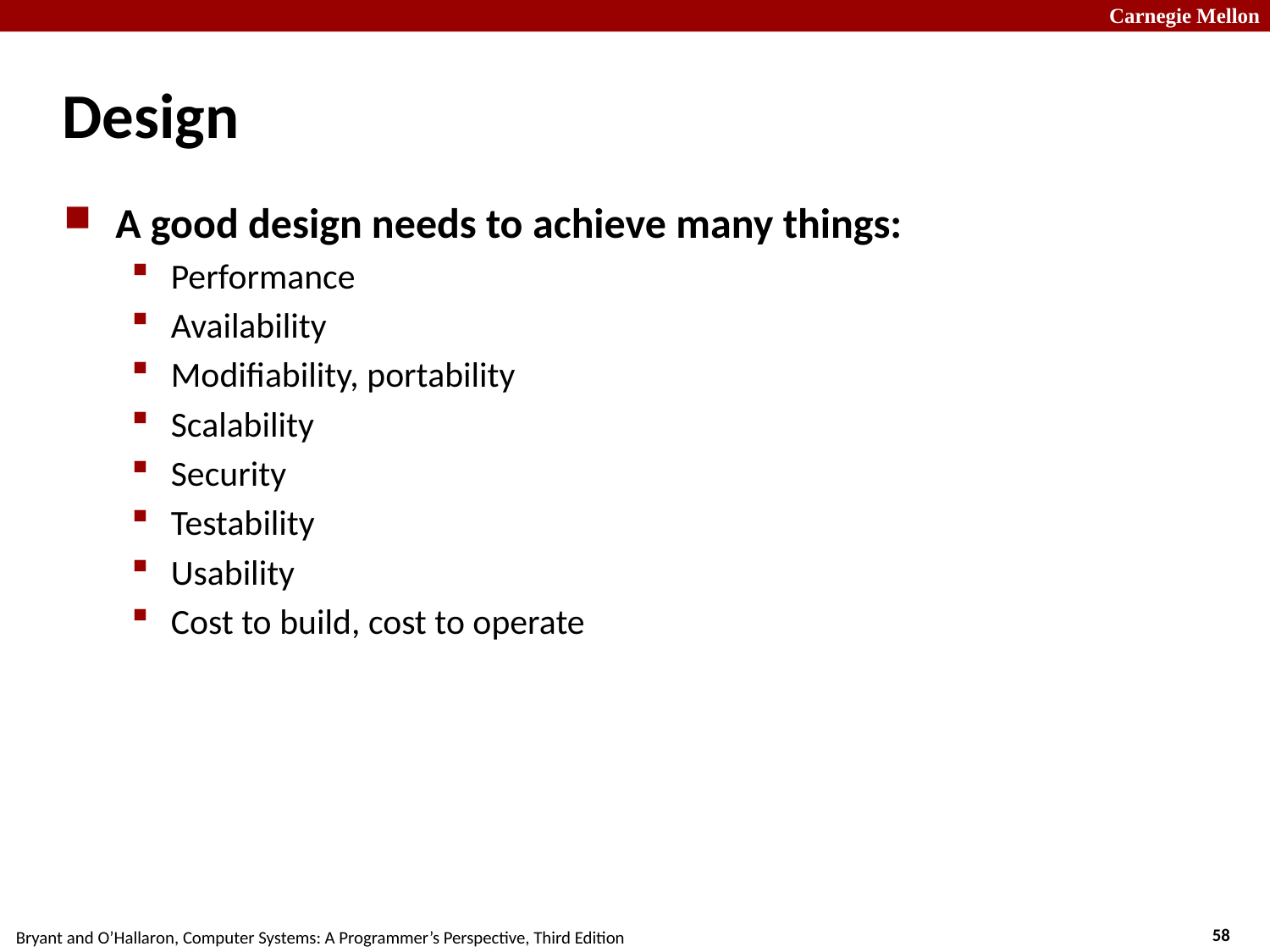

# Design
A good design needs to achieve many things:
Performance
Availability
Modifiability, portability
Scalability
Security
Testability
Usability
Cost to build, cost to operate